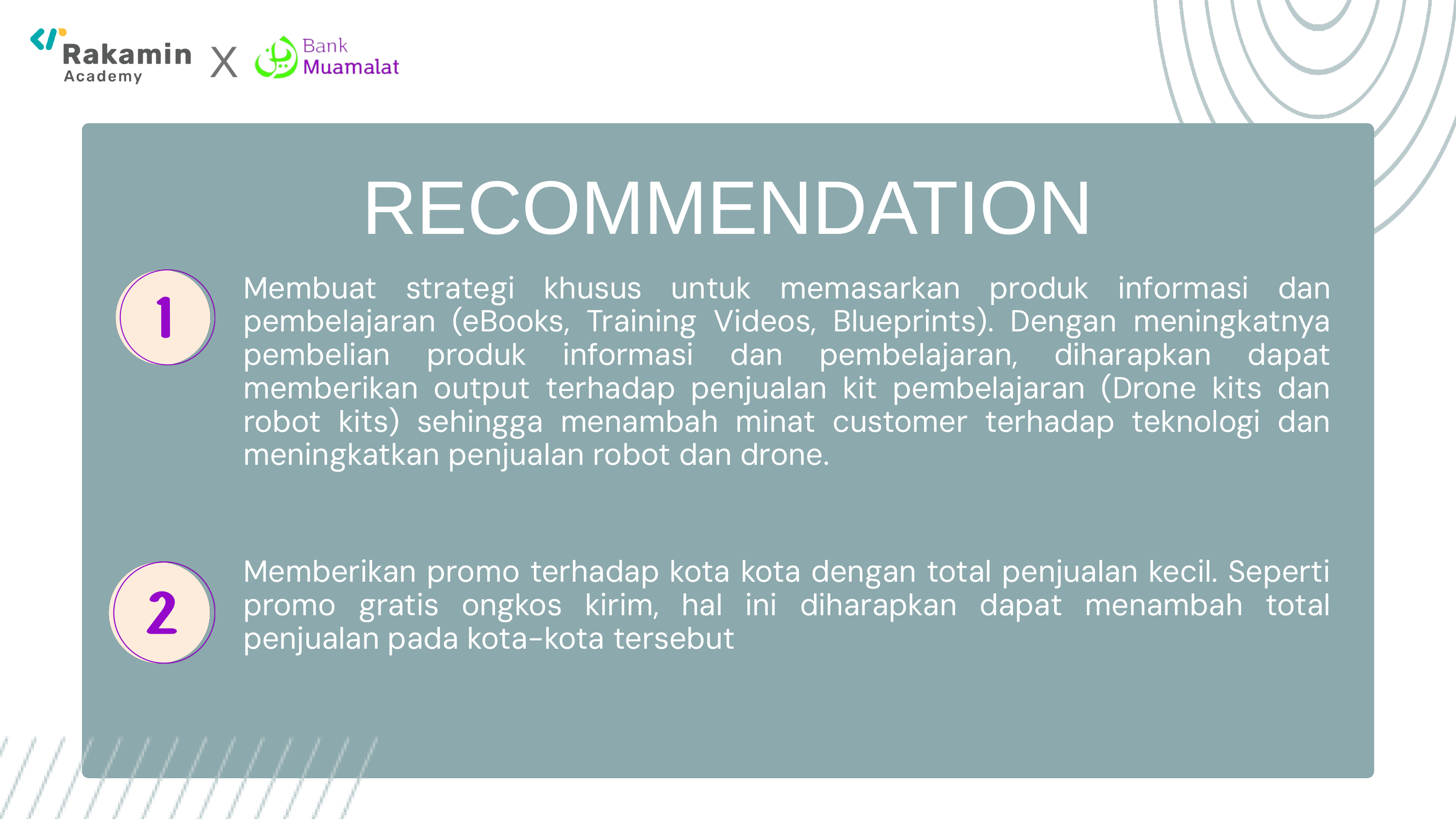

X

RECOMMENDATION

Membuat strategi khusus untuk memasarkan produk informasi dan pembelajaran (eBooks, Training Videos, Blueprints). Dengan meningkatnya pembelian produk informasi dan pembelajaran, diharapkan dapat memberikan output terhadap penjualan kit pembelajaran (Drone kits dan robot kits) sehingga menambah minat customer terhadap teknologi dan meningkatkan penjualan robot dan drone.
Memberikan promo terhadap kota kota dengan total penjualan kecil. Seperti promo gratis ongkos kirim, hal ini diharapkan dapat menambah total penjualan pada kota-kota tersebut